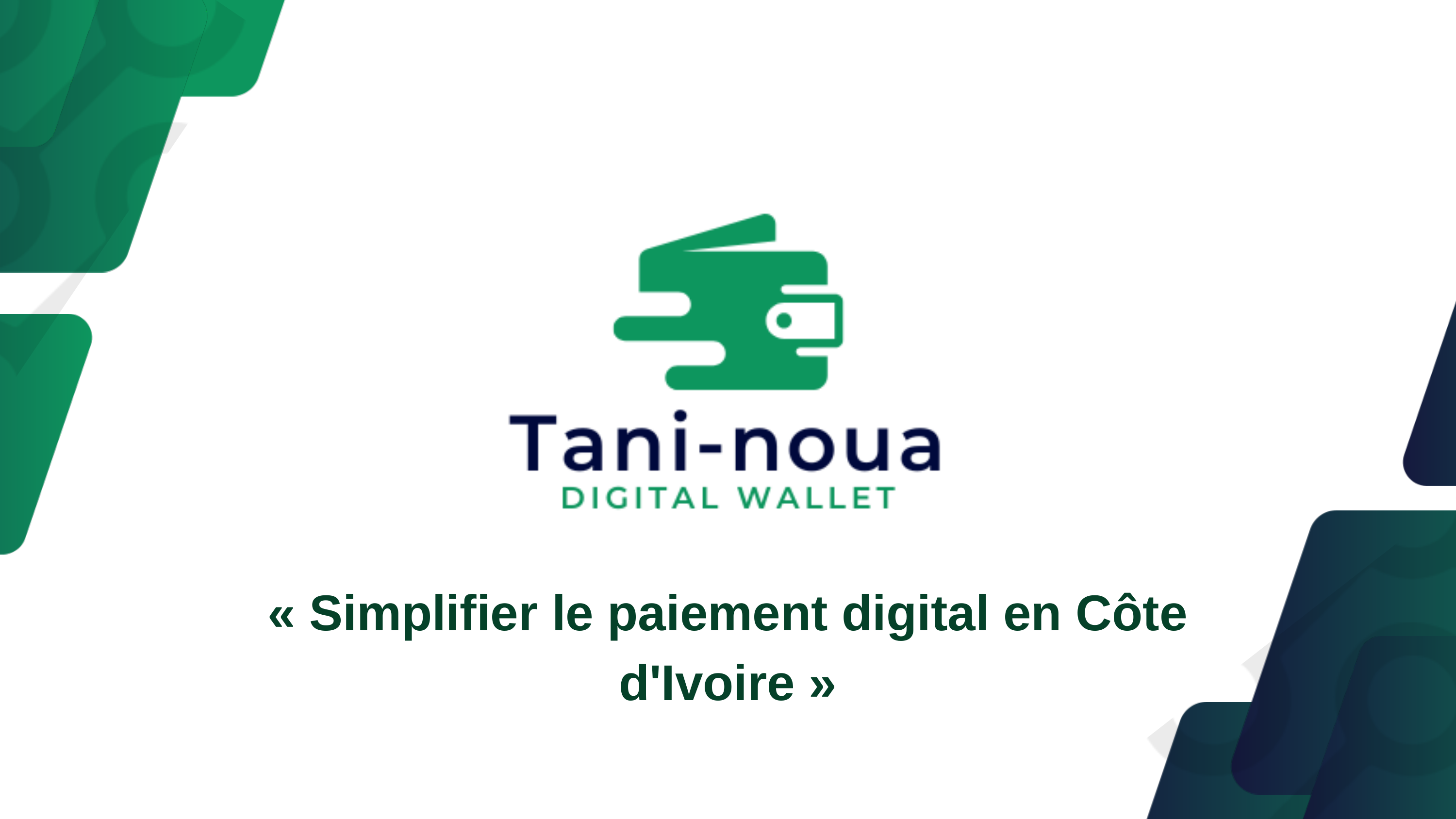

« Simplifier le paiement digital en Côte d'Ivoire »